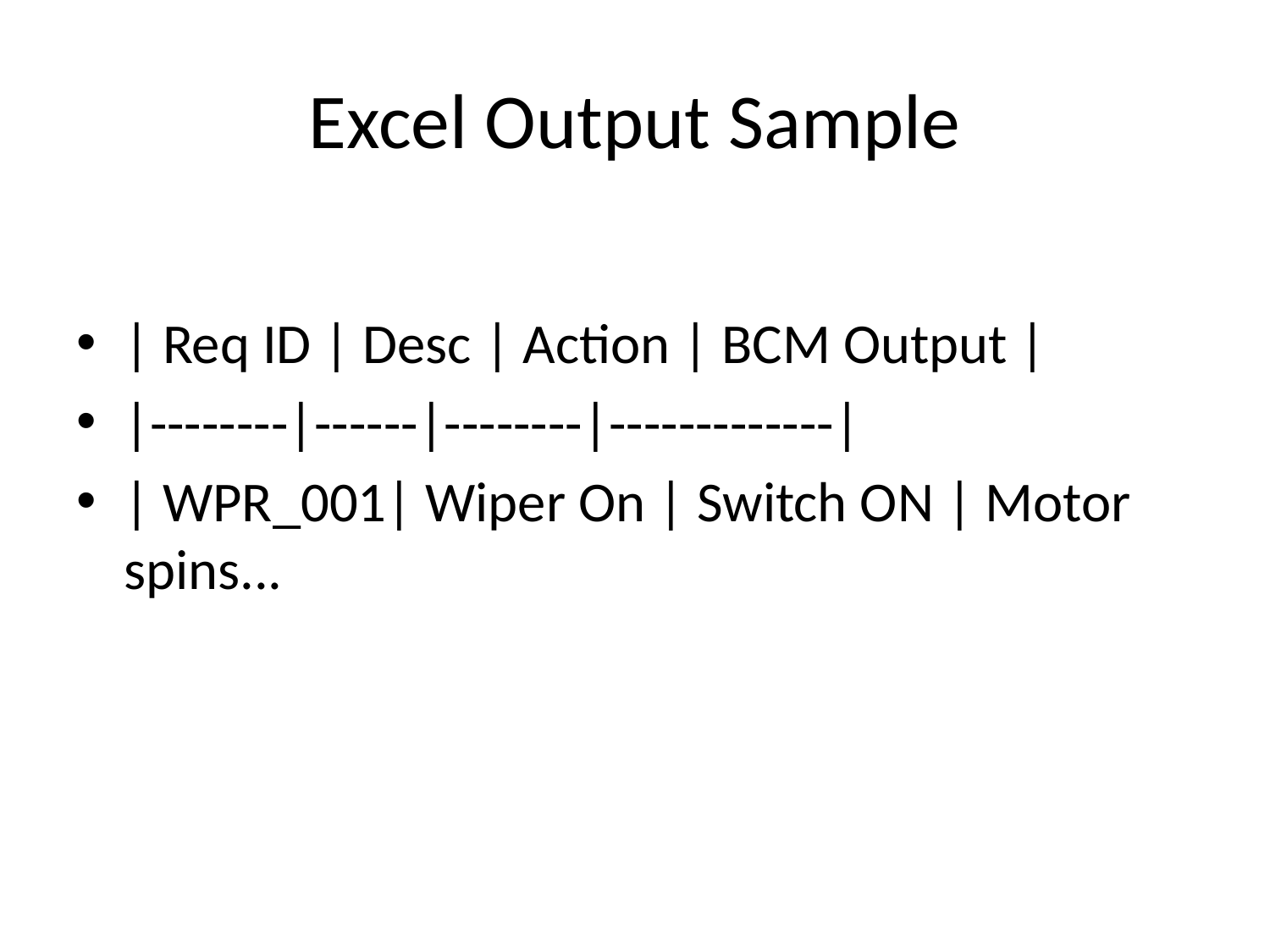

# Excel Output Sample

| Req ID | Desc | Action | BCM Output |
|--------|------|--------|-------------|
| WPR_001| Wiper On | Switch ON | Motor spins...